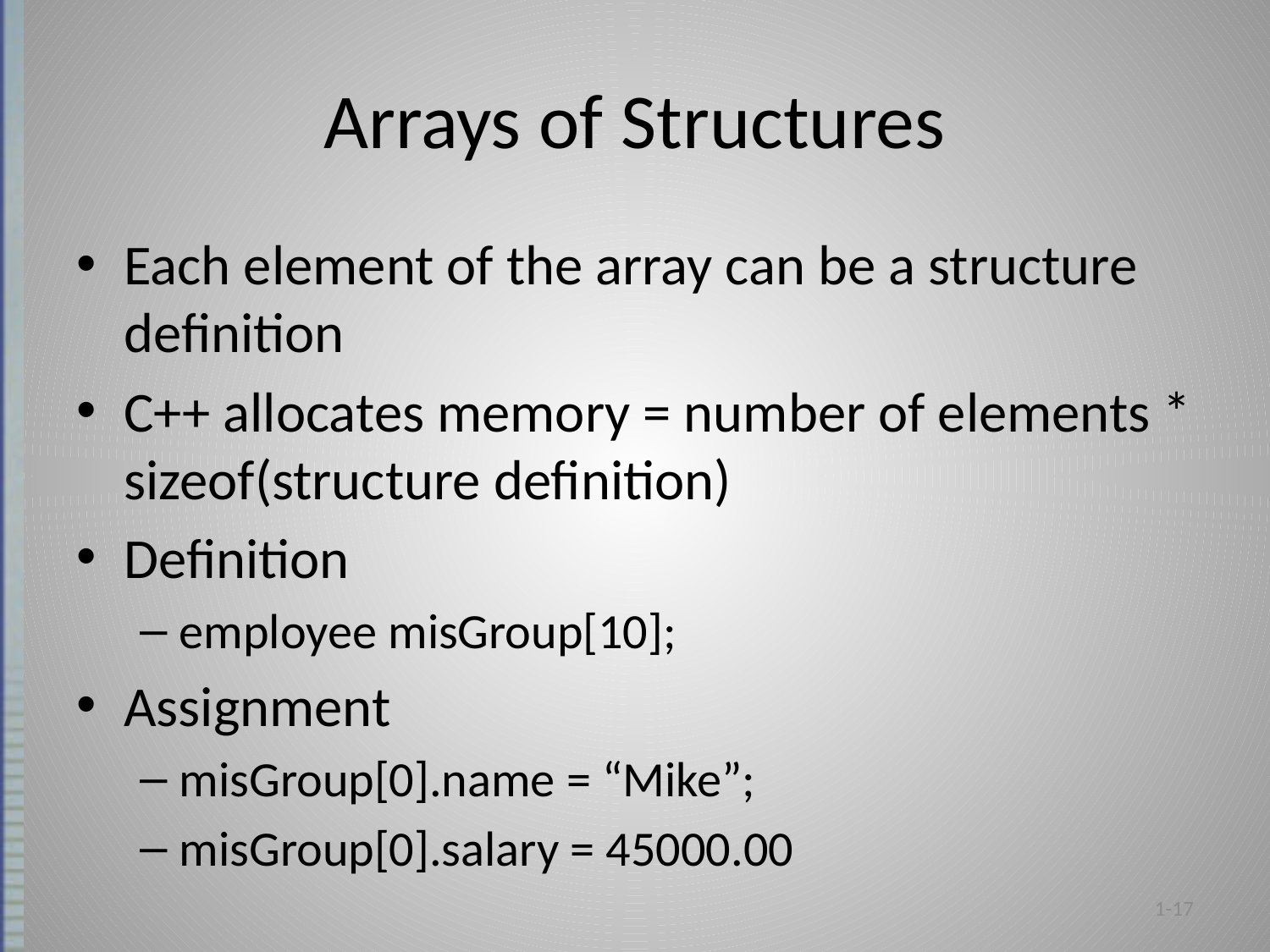

# Arrays of Structures
Each element of the array can be a structure definition
C++ allocates memory = number of elements * sizeof(structure definition)
Definition
employee misGroup[10];
Assignment
misGroup[0].name = “Mike”;
misGroup[0].salary = 45000.00
1-17